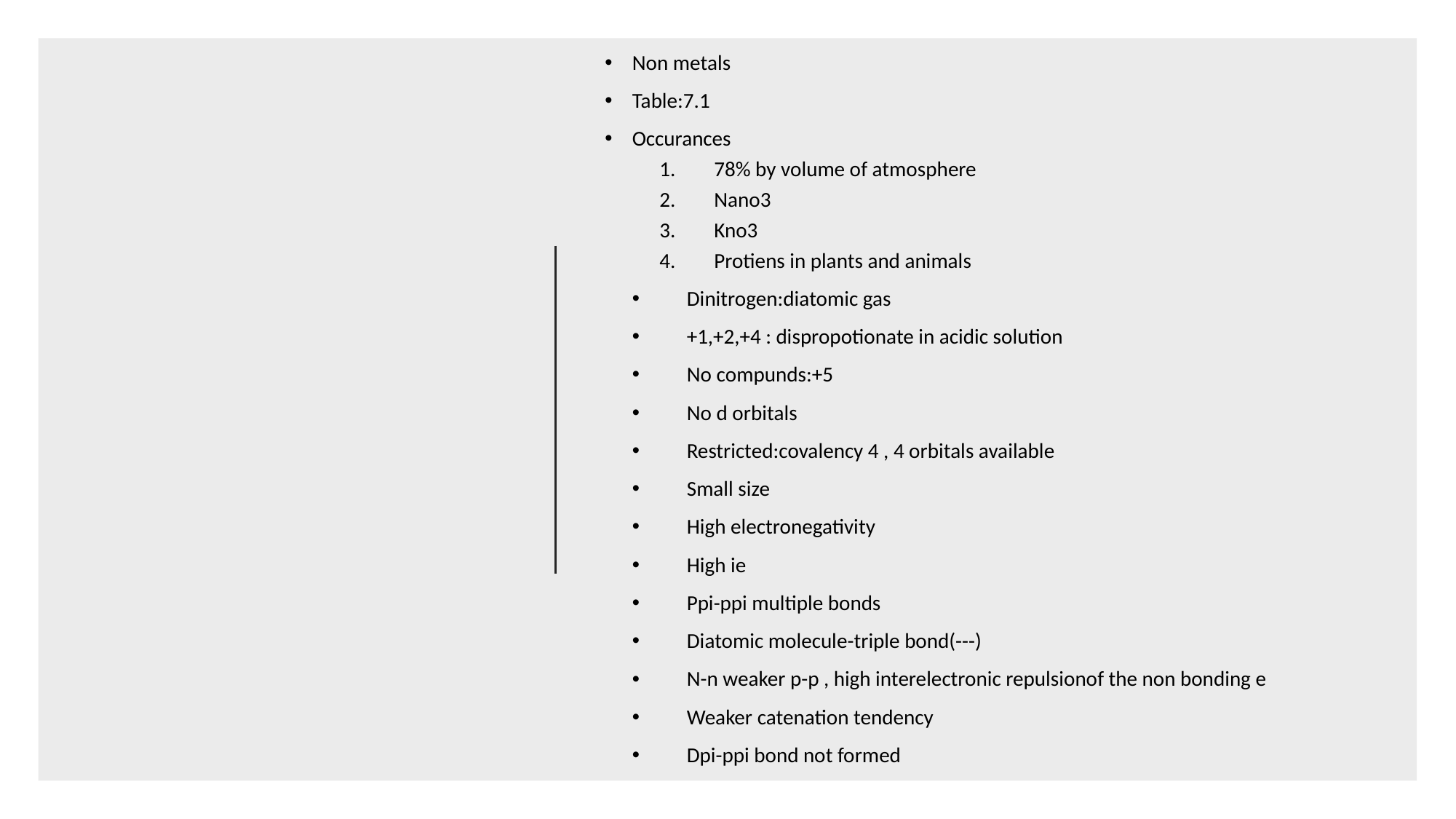

Non metals
Table:7.1
Occurances
78% by volume of atmosphere
Nano3
Kno3
Protiens in plants and animals
Dinitrogen:diatomic gas
+1,+2,+4 : dispropotionate in acidic solution
No compunds:+5
No d orbitals
Restricted:covalency 4 , 4 orbitals available
Small size
High electronegativity
High ie
Ppi-ppi multiple bonds
Diatomic molecule-triple bond(---)
N-n weaker p-p , high interelectronic repulsionof the non bonding e
Weaker catenation tendency
Dpi-ppi bond not formed